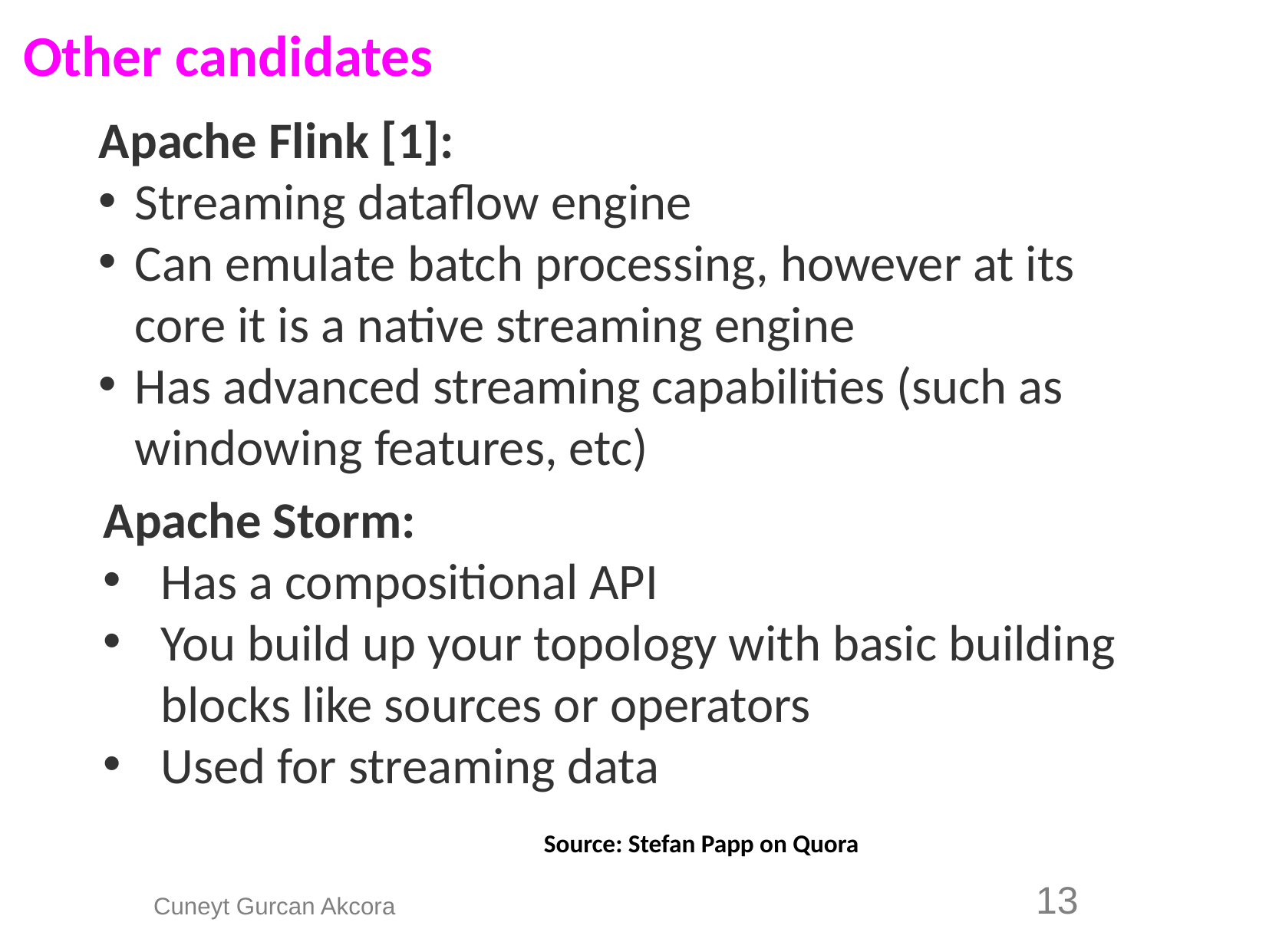

Other candidates
Apache Flink [1]:
Streaming dataflow engine
Can emulate batch processing, however at its core it is a native streaming engine
Has advanced streaming capabilities (such as windowing features, etc)
Apache Storm:
Has a compositional API
You build up your topology with basic building blocks like sources or operators
Used for streaming data
Source: Stefan Papp on Quora
13